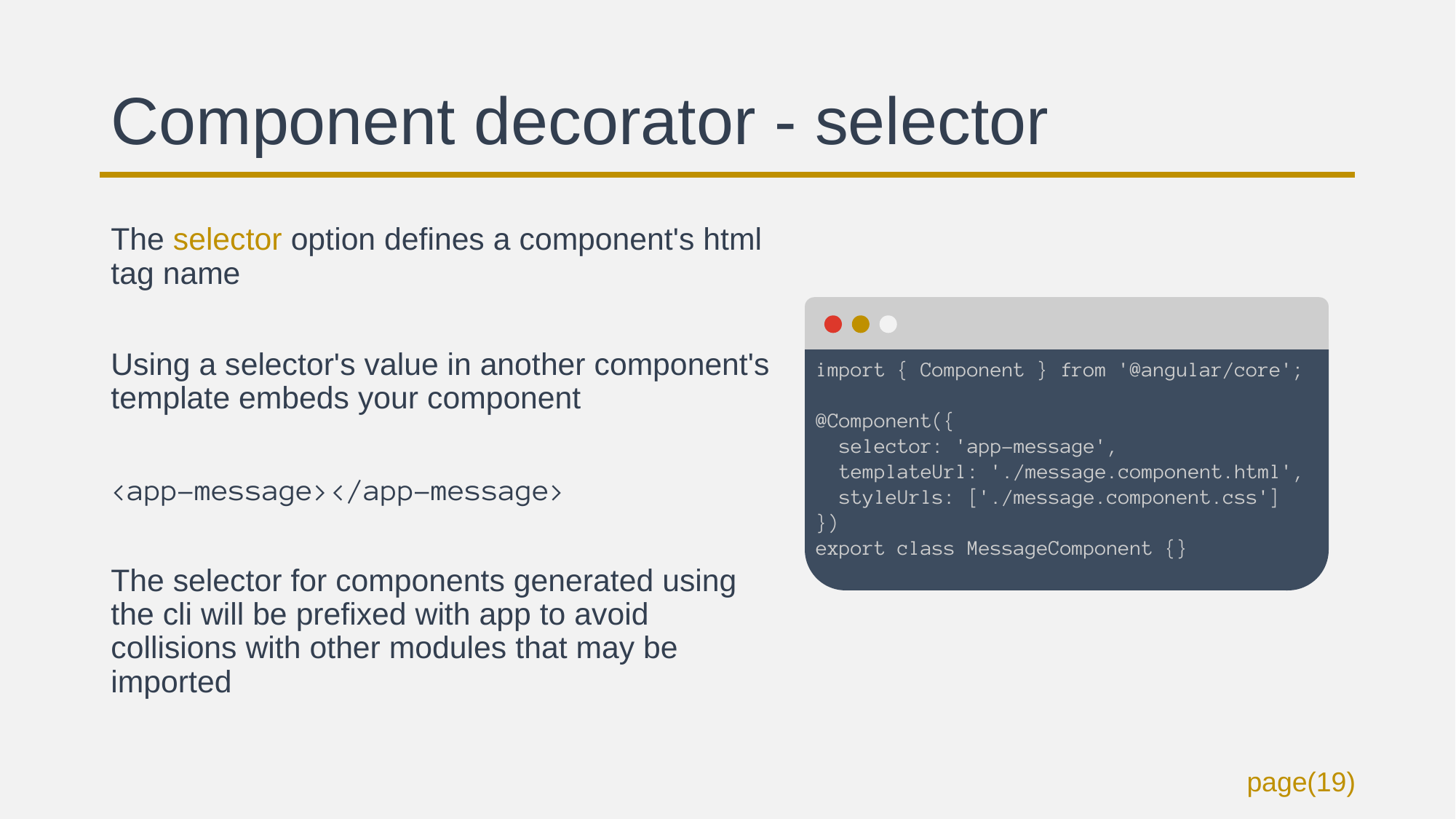

# Component decorator - selector
The selector option defines a component's html tag name

Using a selector's value in another component's template embeds your component

<app-message></app-message>

The selector for components generated using the cli will be prefixed with app to avoid collisions with other modules that may be imported

import { Component } from '@angular/core';

@Component({
  selector: 'app-message',
  templateUrl: './message.component.html',
  styleUrls: ['./message.component.css']
})
export class MessageComponent {}

page(19)